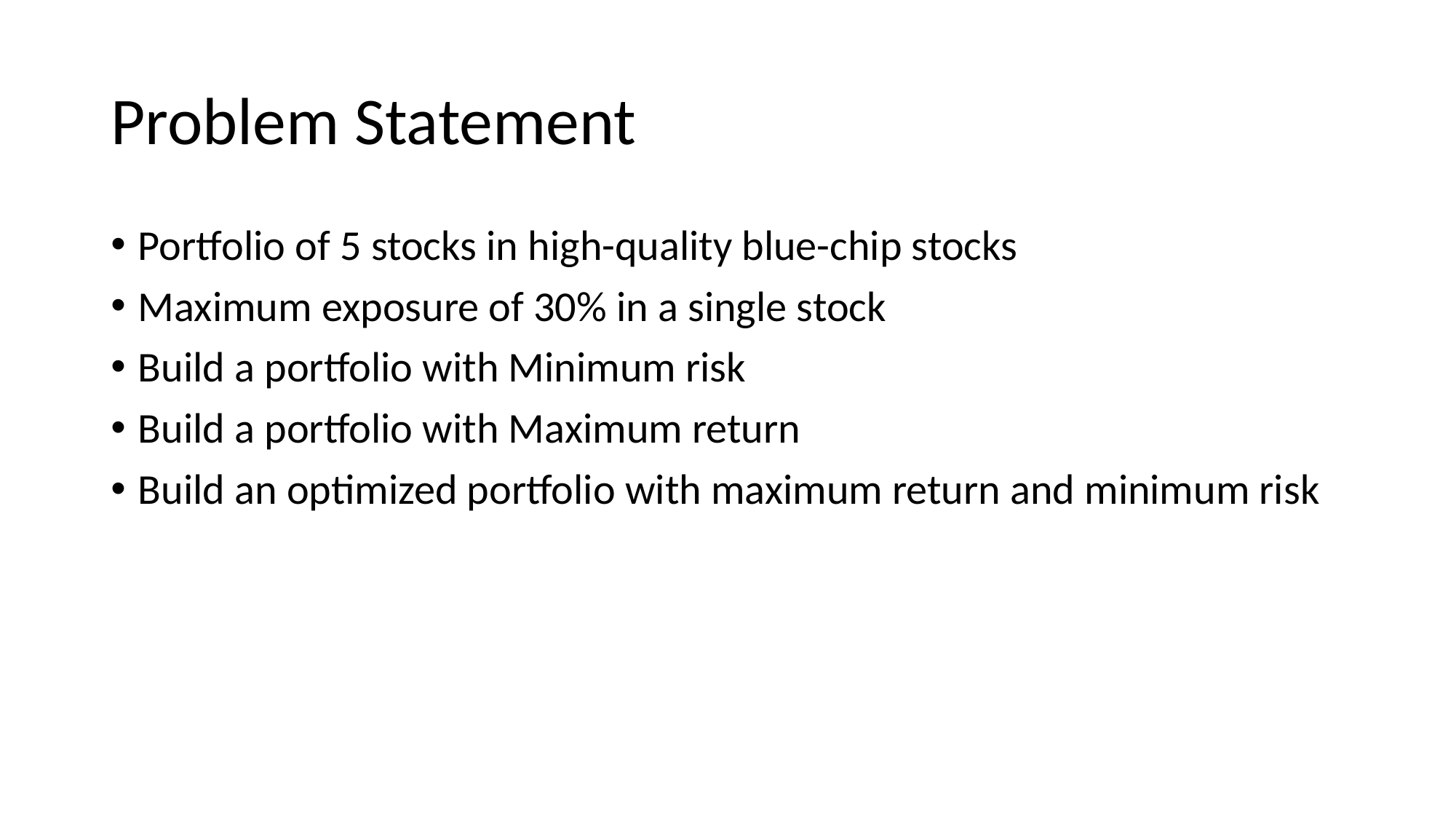

# Problem Statement
Portfolio of 5 stocks in high-quality blue-chip stocks
Maximum exposure of 30% in a single stock
Build a portfolio with Minimum risk
Build a portfolio with Maximum return
Build an optimized portfolio with maximum return and minimum risk